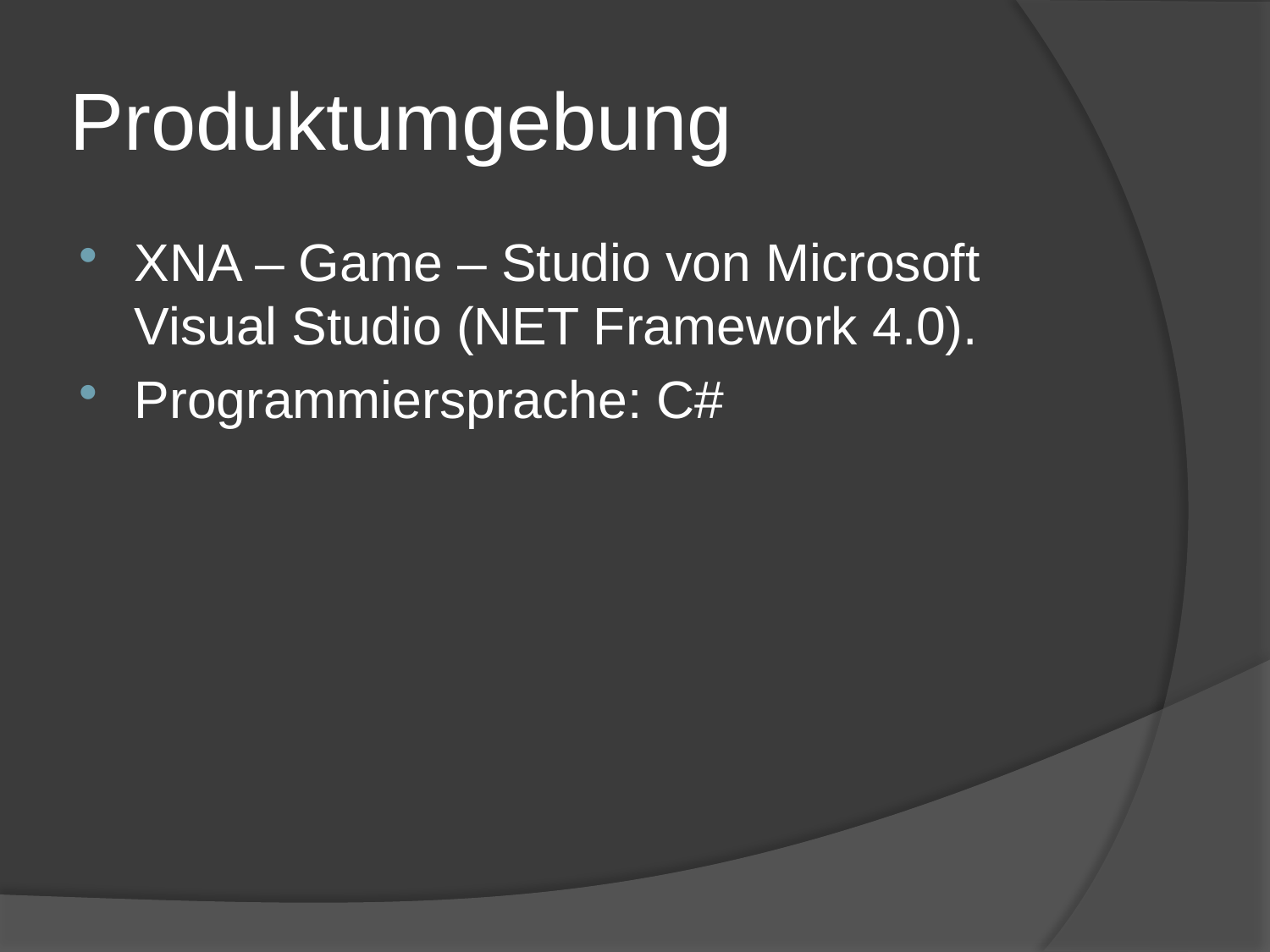

# Produktumgebung
XNA – Game – Studio von Microsoft Visual Studio (NET Framework 4.0).
Programmiersprache: C#